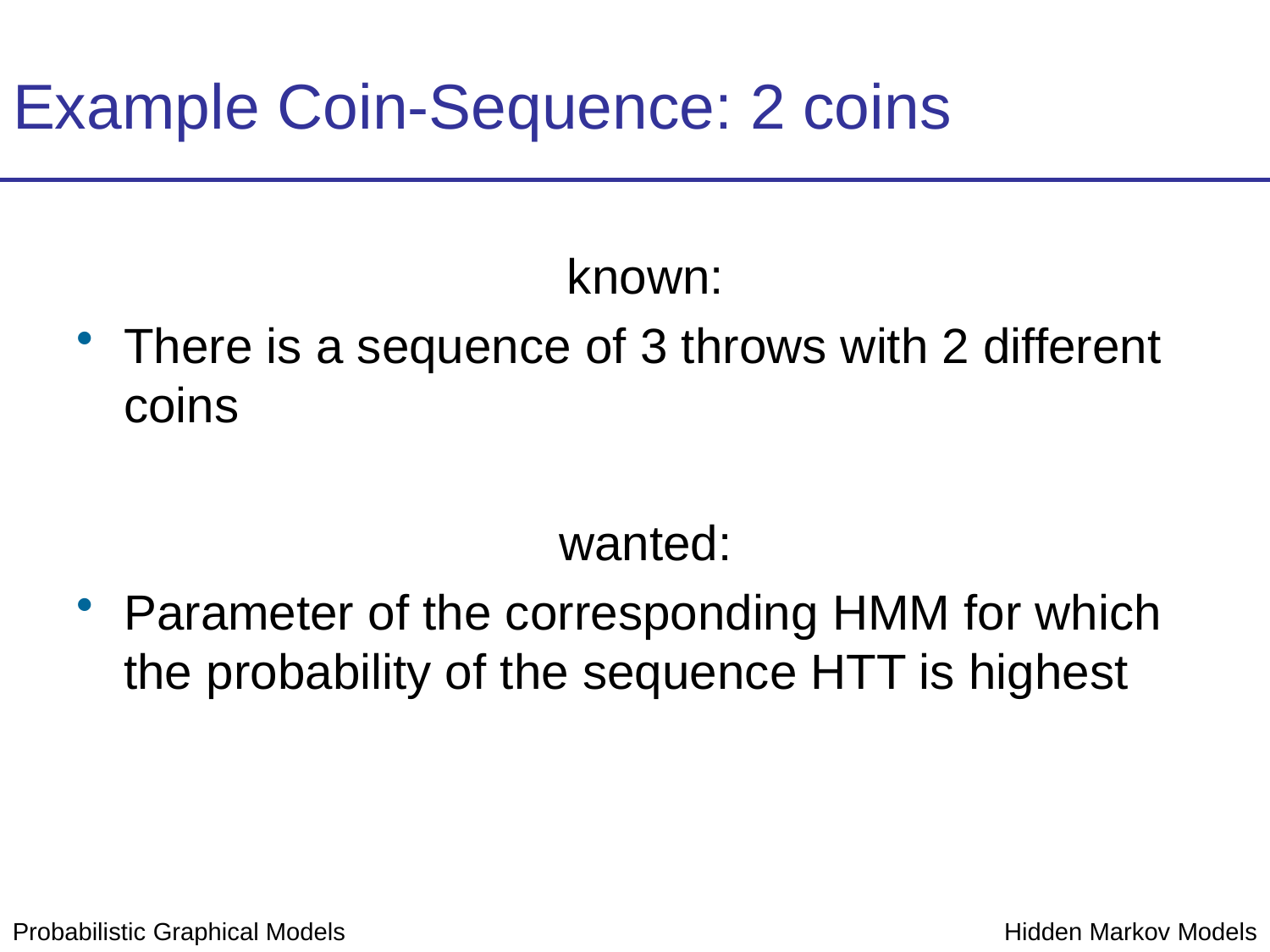

# Example Coin-Sequence: 2 coins
known:
There is a sequence of 3 throws with 2 different coins

wanted:
Parameter of the corresponding HMM for which the probability of the sequence HTT is highest